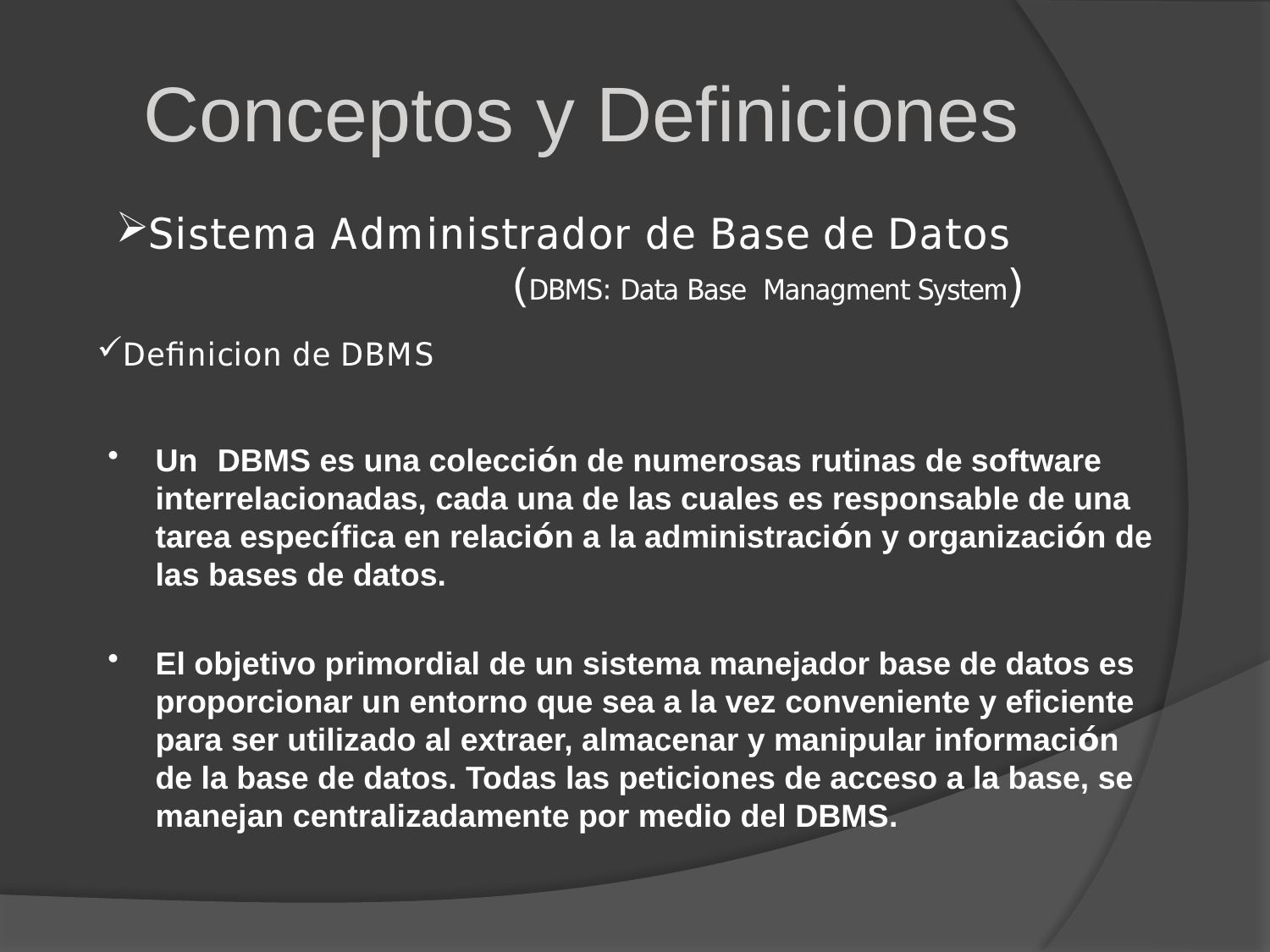

Conceptos y Definiciones
Sistema Administrador de Base de Datos 	(DBMS: Data Base  Managment System)
Definicion de DBMS
Un  DBMS es una colección de numerosas rutinas de software interrelacionadas, cada una de las cuales es responsable de una tarea específica en relación a la administración y organización de las bases de datos.

El objetivo primordial de un sistema manejador base de datos es proporcionar un entorno que sea a la vez conveniente y eficiente para ser utilizado al extraer, almacenar y manipular información de la base de datos. Todas las peticiones de acceso a la base, se manejan centralizadamente por medio del DBMS.